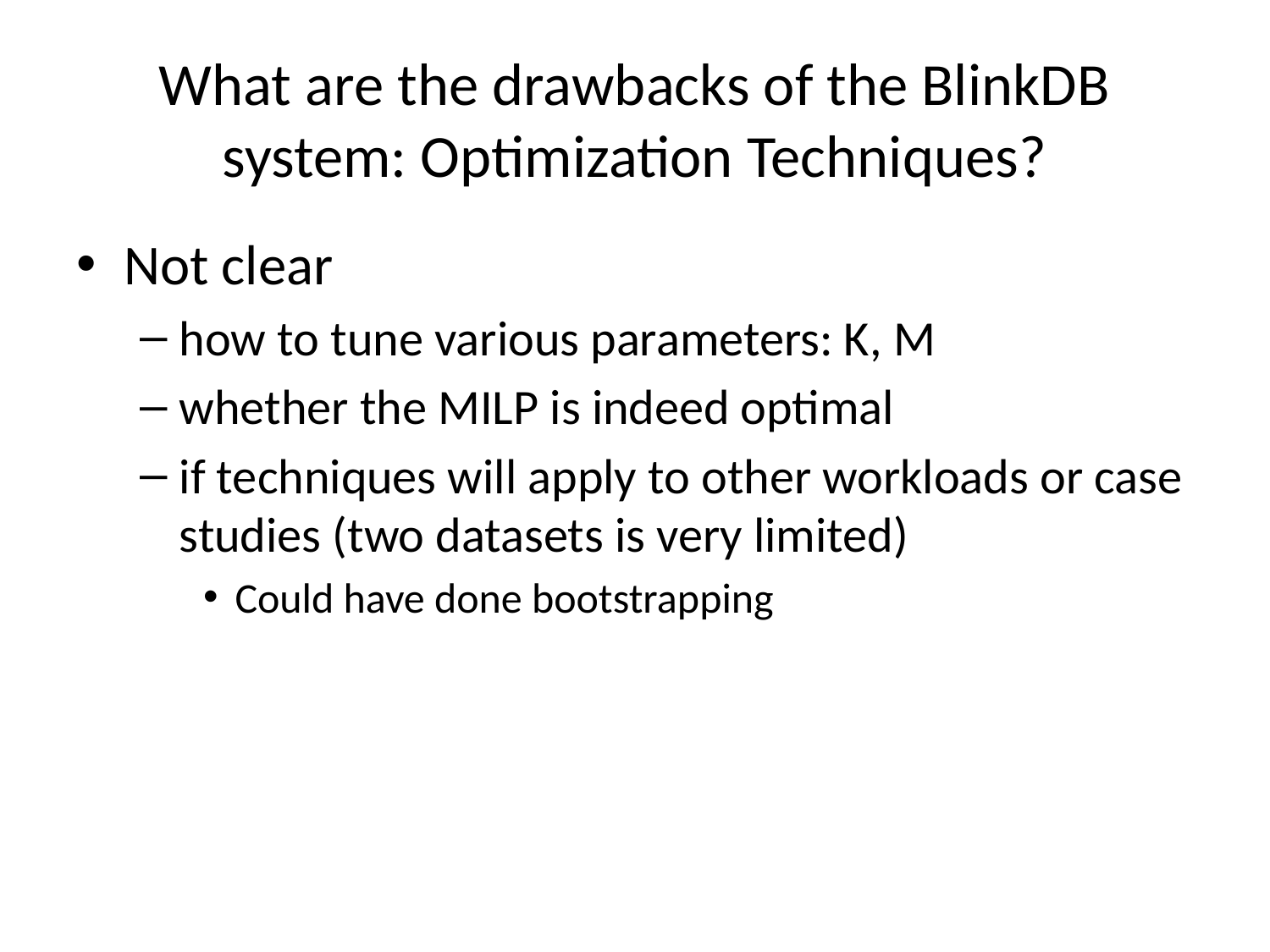

# What are the drawbacks of the BlinkDB system: Optimization Techniques?
Not clear
how to tune various parameters: K, M
whether the MILP is indeed optimal
if techniques will apply to other workloads or case studies (two datasets is very limited)
Could have done bootstrapping